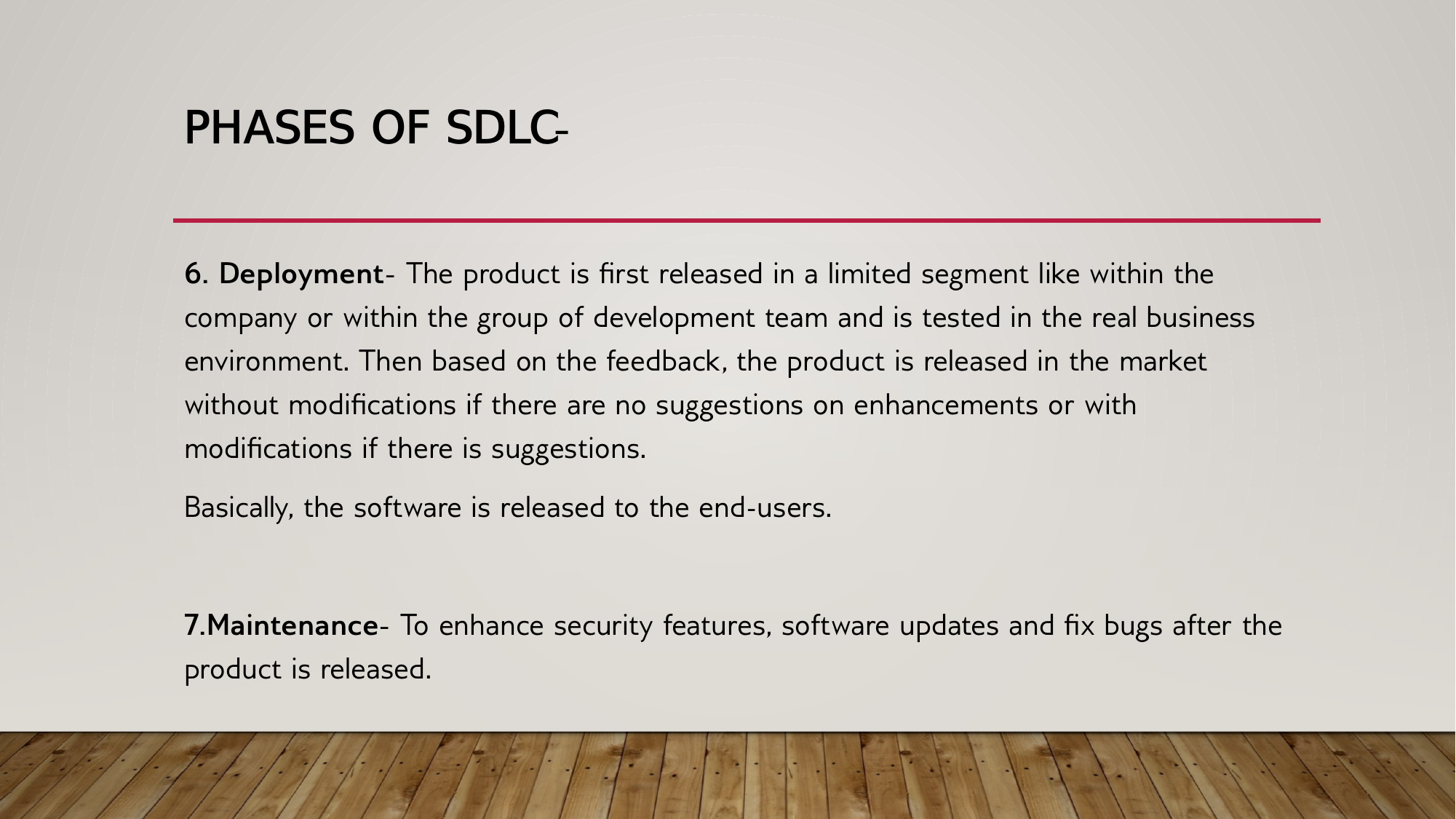

# PHASES OF SDLC-
6. Deployment- The product is first released in a limited segment like within the company or within the group of development team and is tested in the real business environment. Then based on the feedback, the product is released in the market without modifications if there are no suggestions on enhancements or with modifications if there is suggestions.
Basically, the software is released to the end-users.

7.Maintenance- To enhance security features, software updates and fix bugs after the product is released.